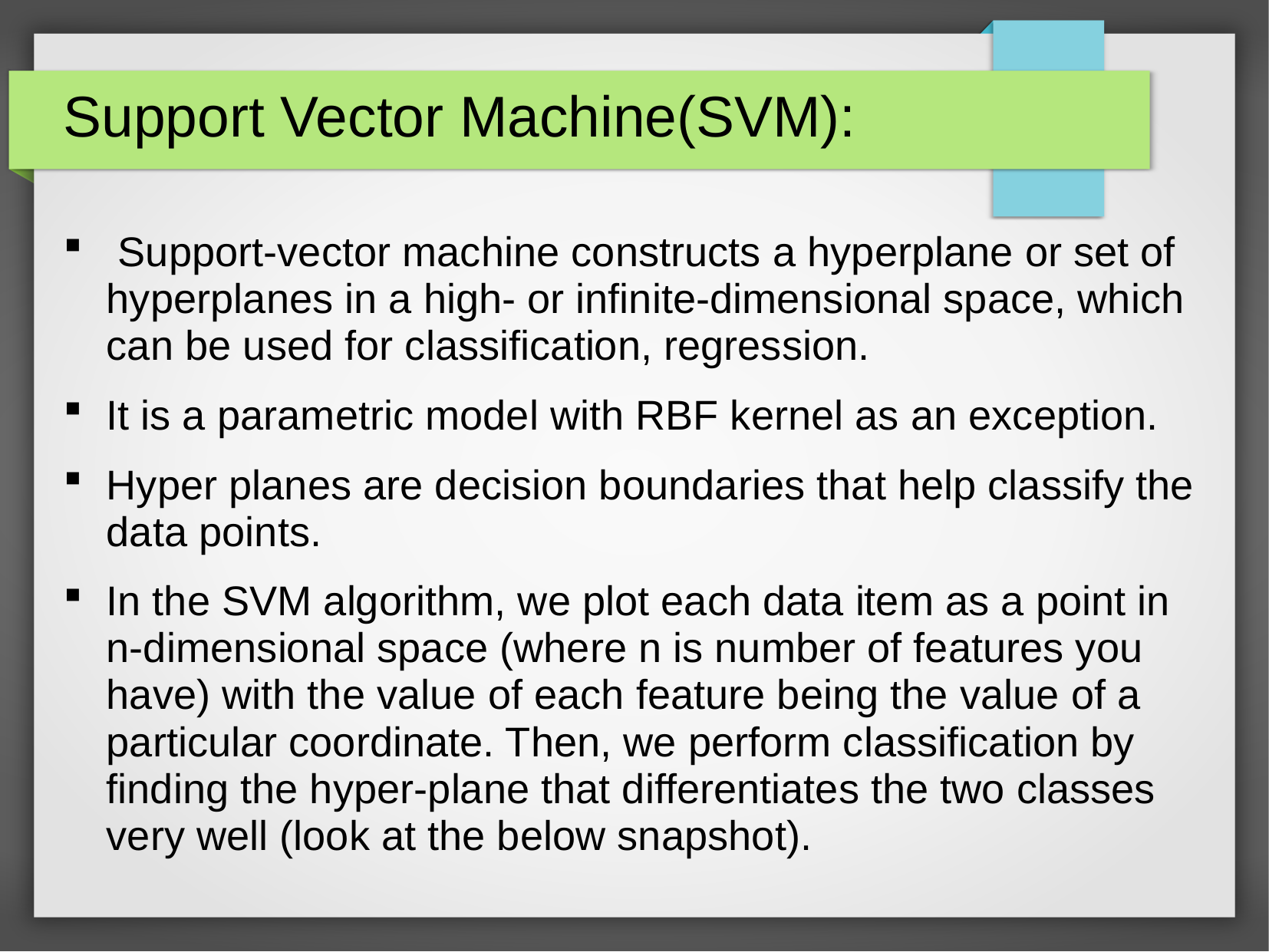

# Support Vector Machine(SVM):
 Support-vector machine constructs a hyperplane or set of hyperplanes in a high- or infinite-dimensional space, which can be used for classification, regression.
It is a parametric model with RBF kernel as an exception.
Hyper planes are decision boundaries that help classify the data points.
In the SVM algorithm, we plot each data item as a point in n-dimensional space (where n is number of features you have) with the value of each feature being the value of a particular coordinate. Then, we perform classification by finding the hyper-plane that differentiates the two classes very well (look at the below snapshot).